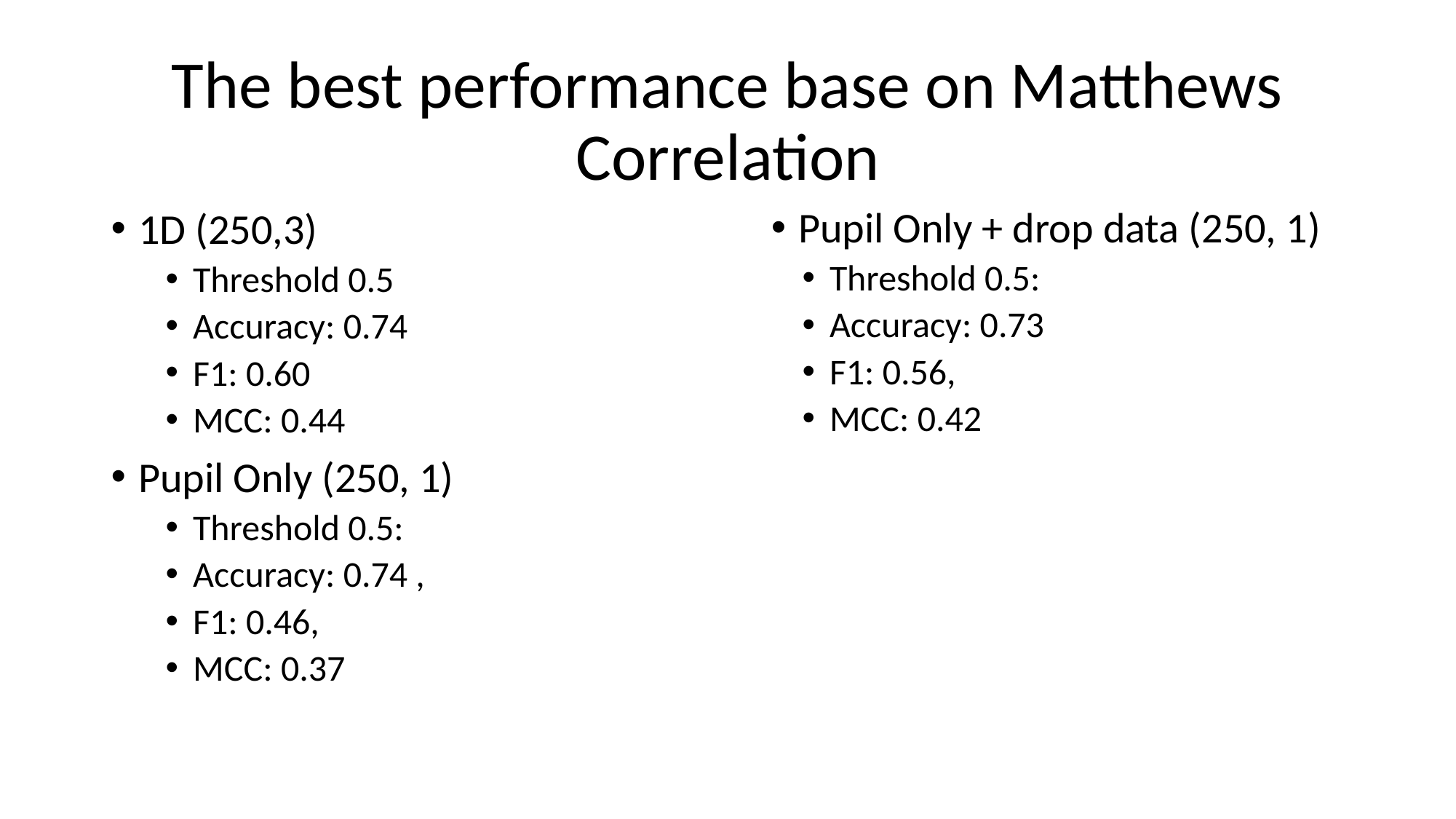

# The best performance base on Matthews Correlation
Pupil Only + drop data (250, 1)
Threshold 0.5:
Accuracy: 0.73
F1: 0.56,
MCC: 0.42
1D (250,3)
Threshold 0.5
Accuracy: 0.74
F1: 0.60
MCC: 0.44
Pupil Only (250, 1)
Threshold 0.5:
Accuracy: 0.74 ,
F1: 0.46,
MCC: 0.37